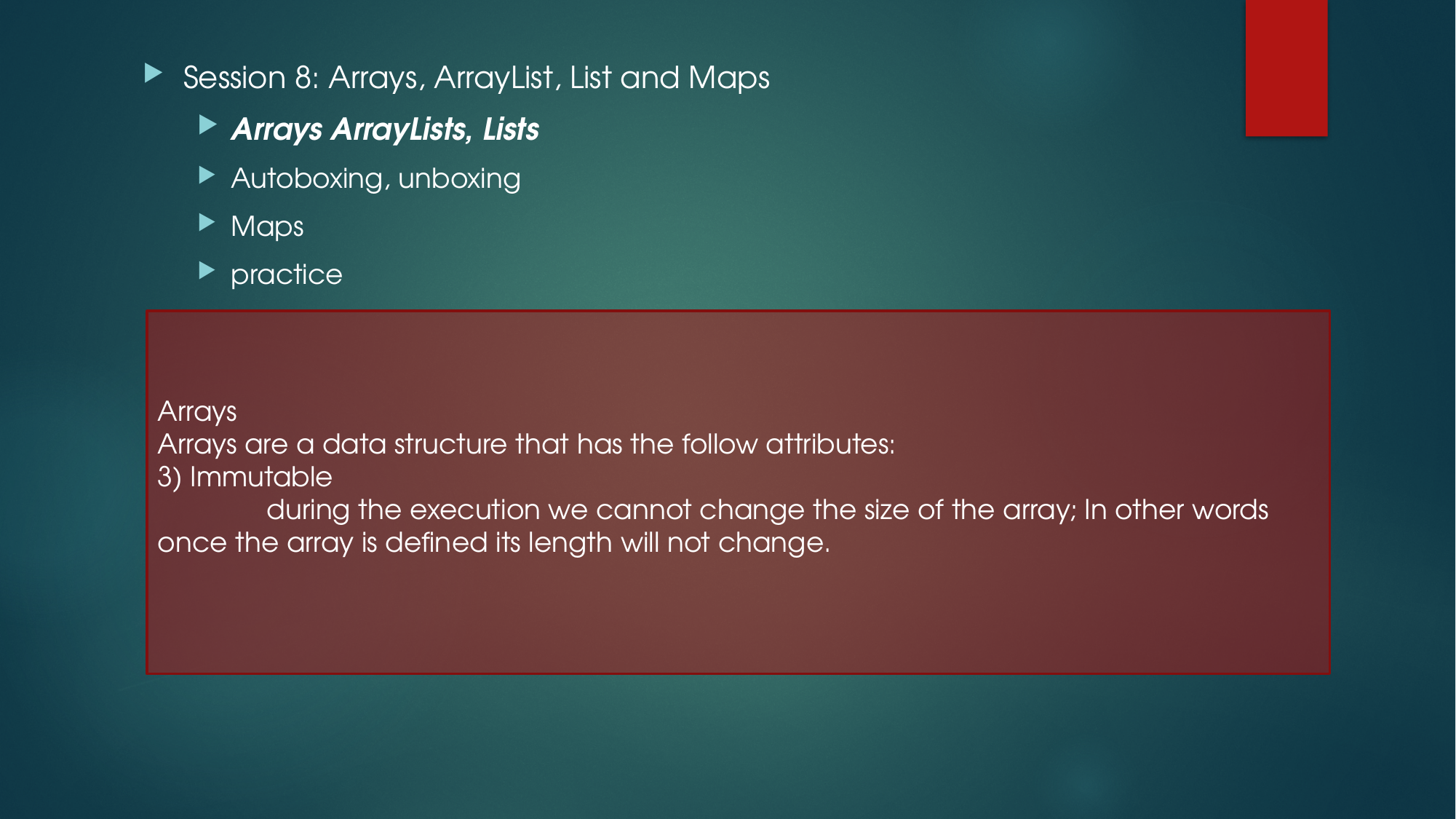

Session 8: Arrays, ArrayList, List and Maps
Arrays ArrayLists, Lists
Autoboxing, unboxing
Maps
practice

Arrays
Arrays are a data structure that has the follow attributes:
3) Immutable
	during the execution we cannot change the size of the array; In other words once the array is defined its length will not change.